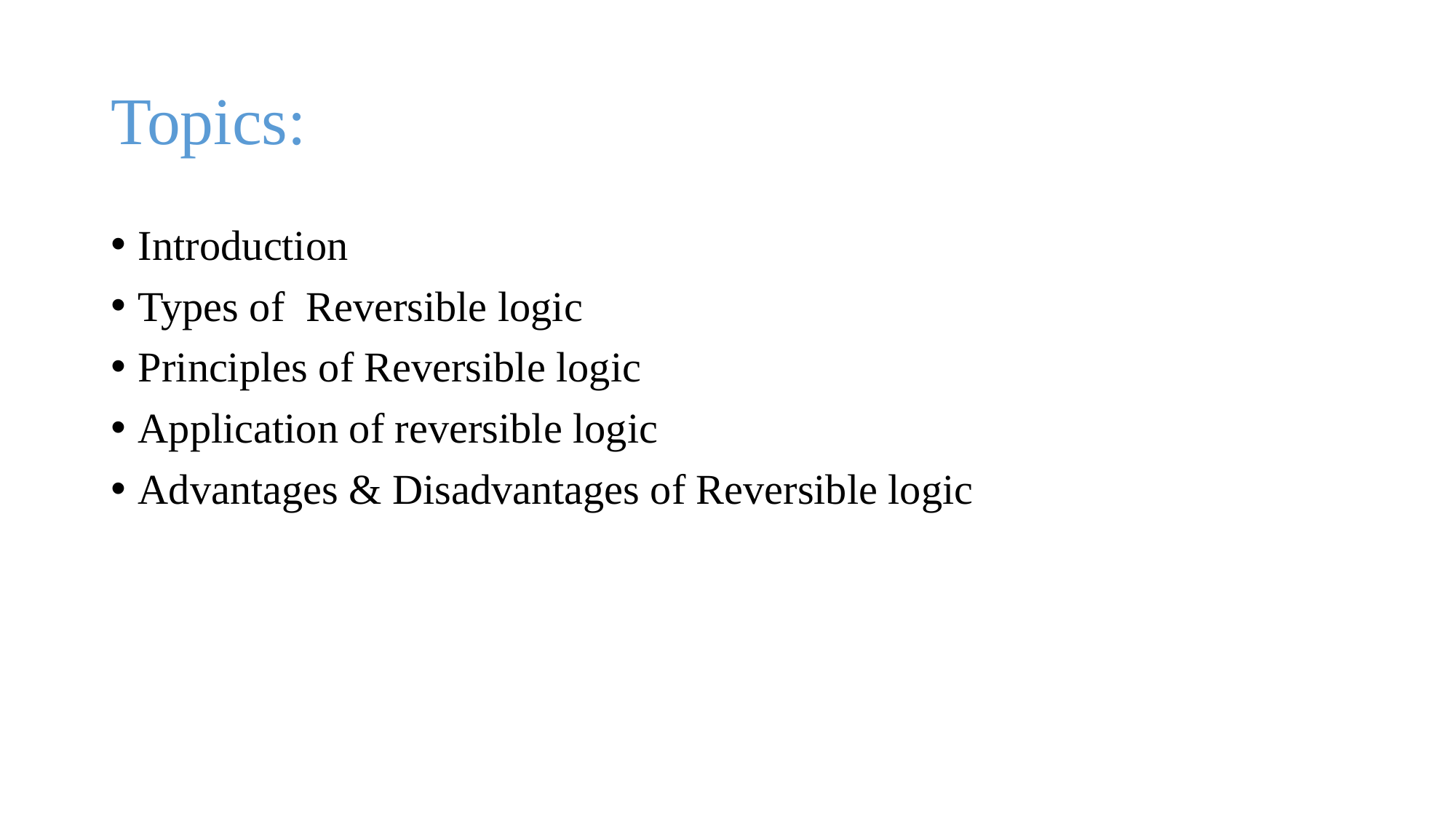

# Topics:
Introduction
Types of  Reversible logic
Principles of Reversible logic
Application of reversible logic
Advantages & Disadvantages of Reversible logic